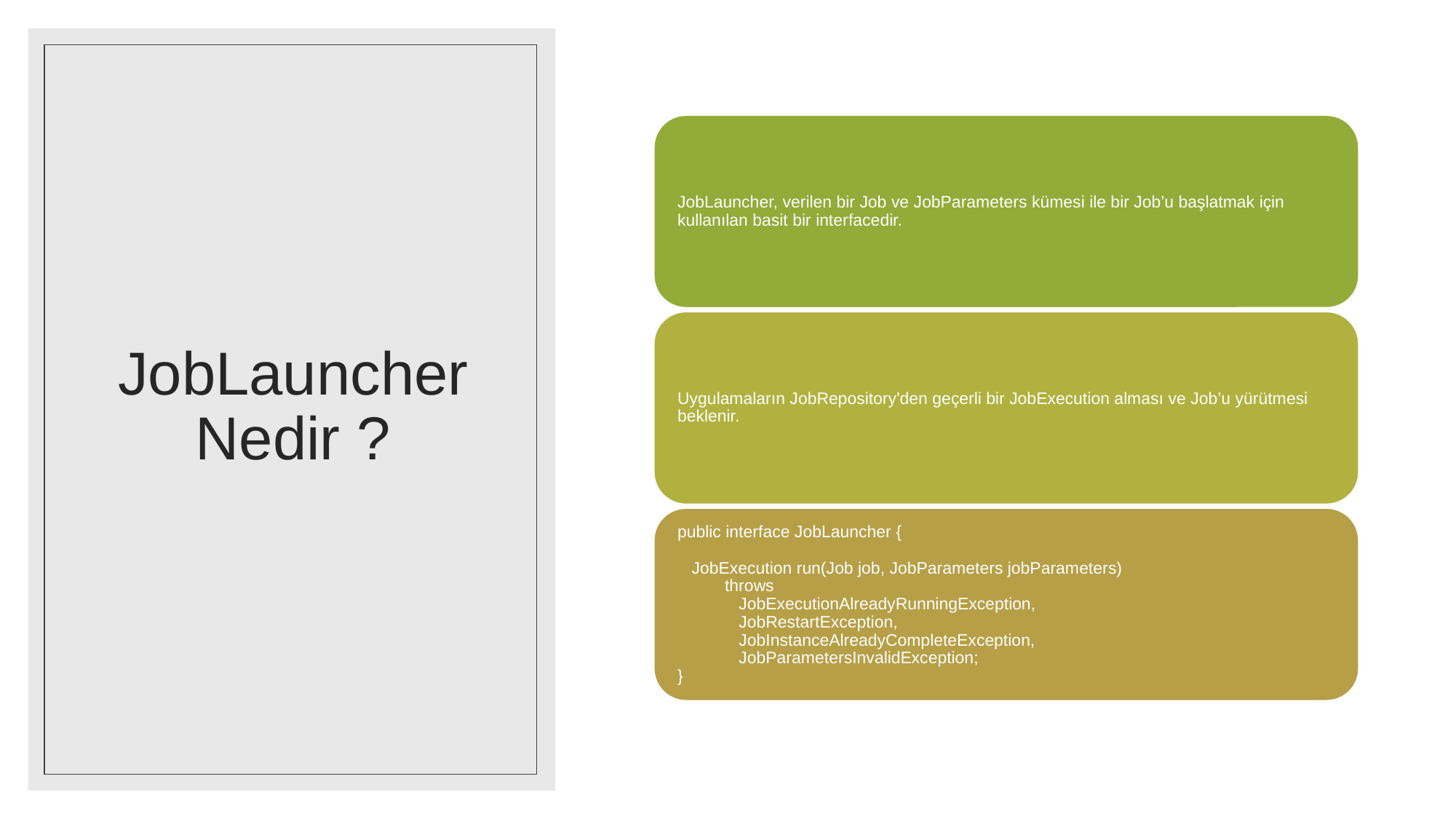

# JobLauncher Nedir ?
JobLauncher, verilen bir Job ve JobParameters kümesi ile bir Job’u başlatmak için kullanılan basit bir interfacedir.
Uygulamaların JobRepository'den geçerli bir JobExecution alması ve Job’u yürütmesi beklenir.
public interface JobLauncher {
   JobExecution run(Job job, JobParameters jobParameters)
          throws
             JobExecutionAlreadyRunningException,
             JobRestartException,
             JobInstanceAlreadyCompleteException,
             JobParametersInvalidException;
}